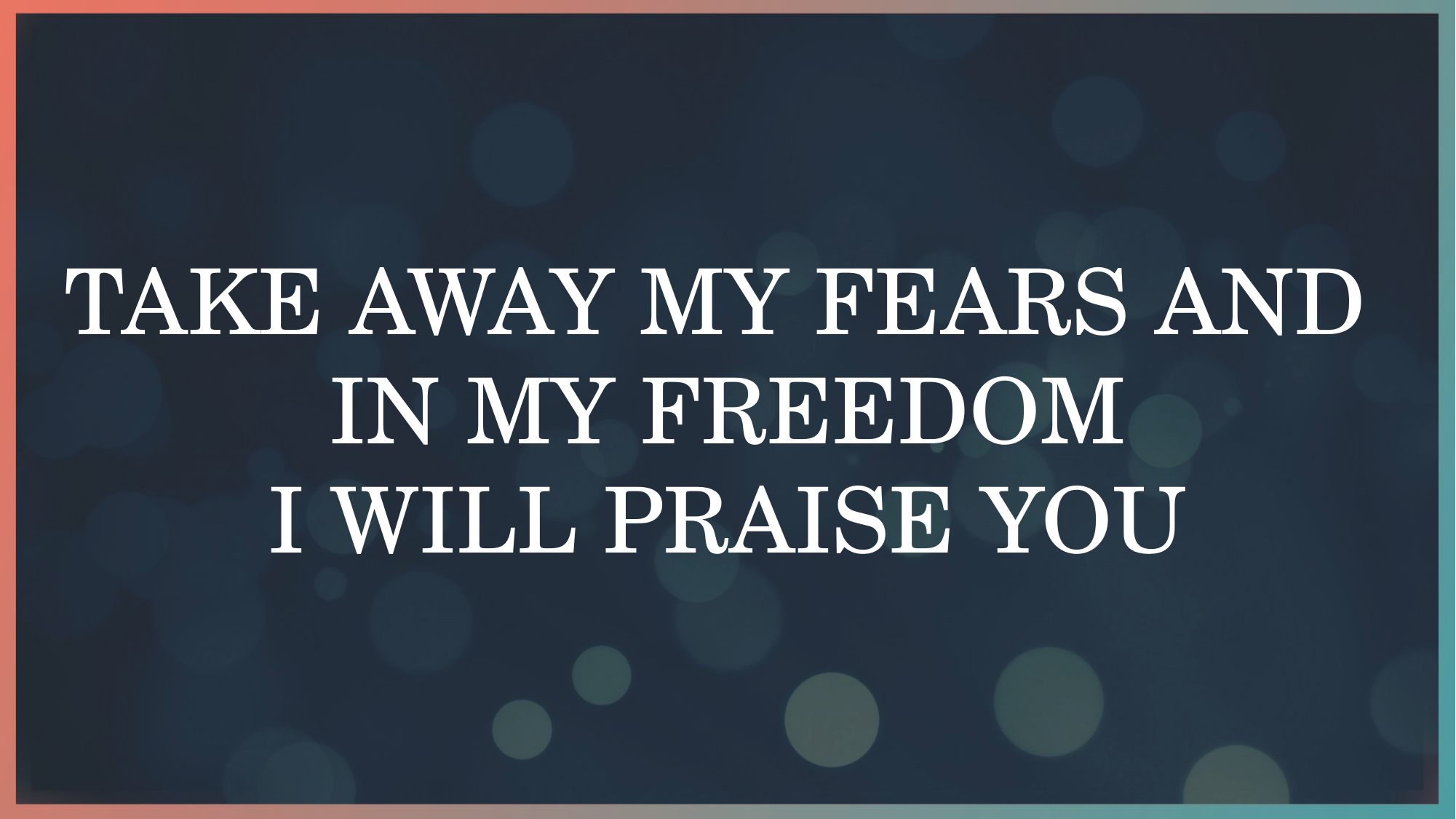

TAKE AWAY MY FEARS AND
IN MY FREEDOM
I WILL PRAISE YOU